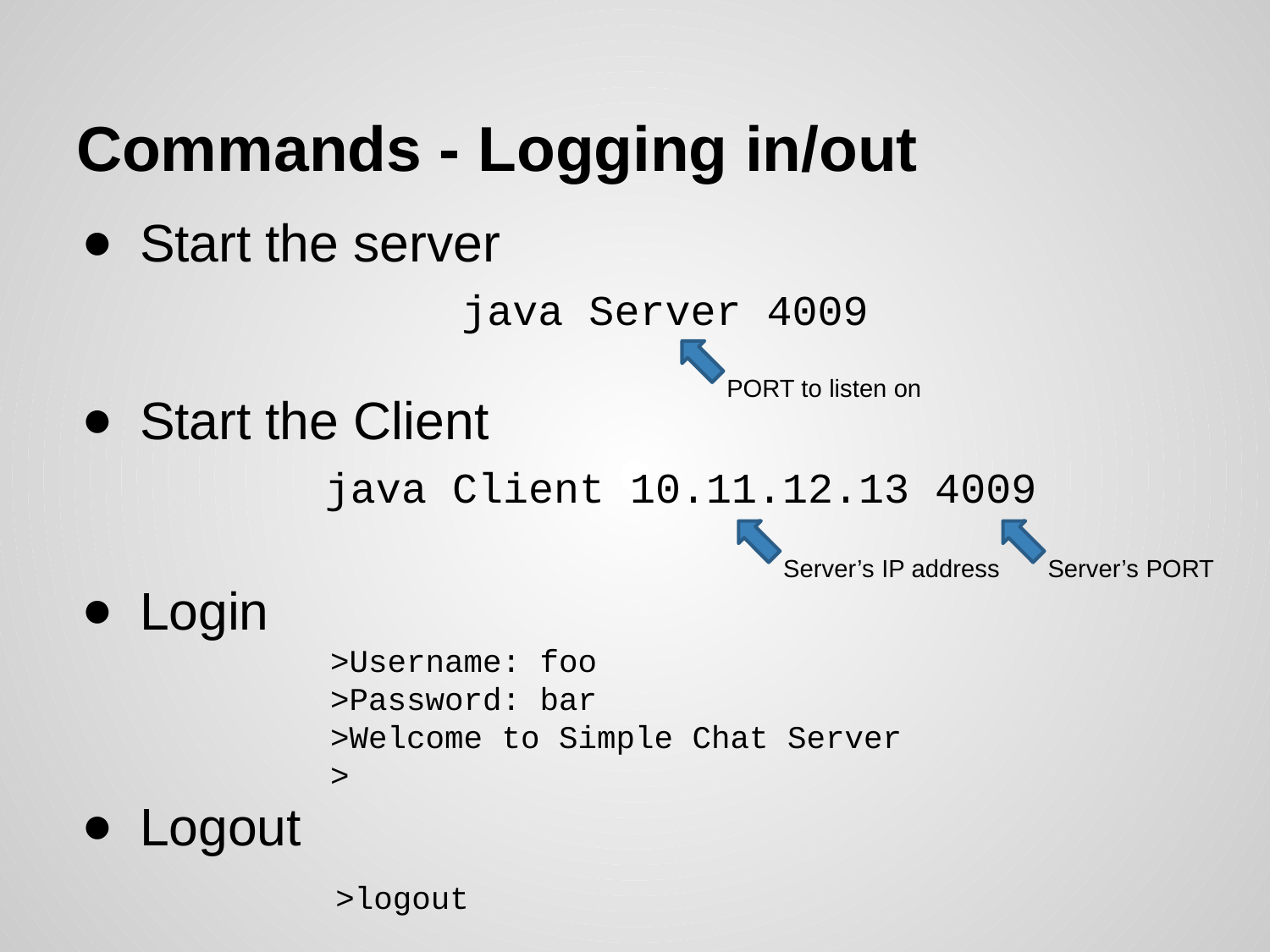

# Commands - Logging in/out
Start the server
		         java Server 4009

Start the Client
	    java Client 10.11.12.13 4009

Login
		>Username: foo
		>Password: bar
		>Welcome to Simple Chat Server
		>
Logout
		>logout

PORT to listen on

Server’s PORT
Server’s IP address